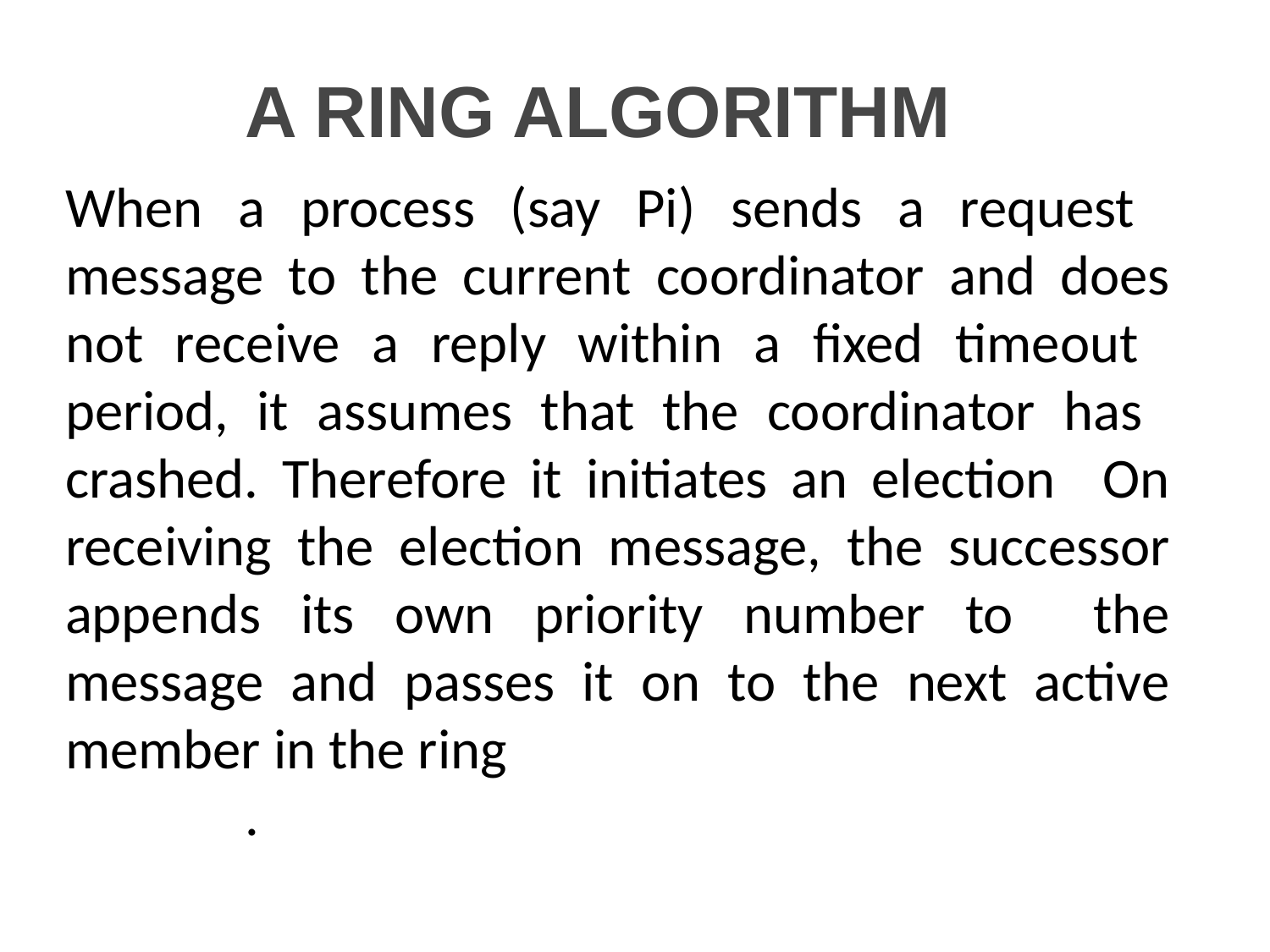

# A RING ALGORITHM
When a process (say Pi) sends a request  message to the current coordinator and does not receive a reply within a fixed timeout  period, it assumes that the coordinator has  crashed. Therefore it initiates an election  On receiving the election message, the successor appends its own priority number to  the message and passes it on to the next active member in the ring
.